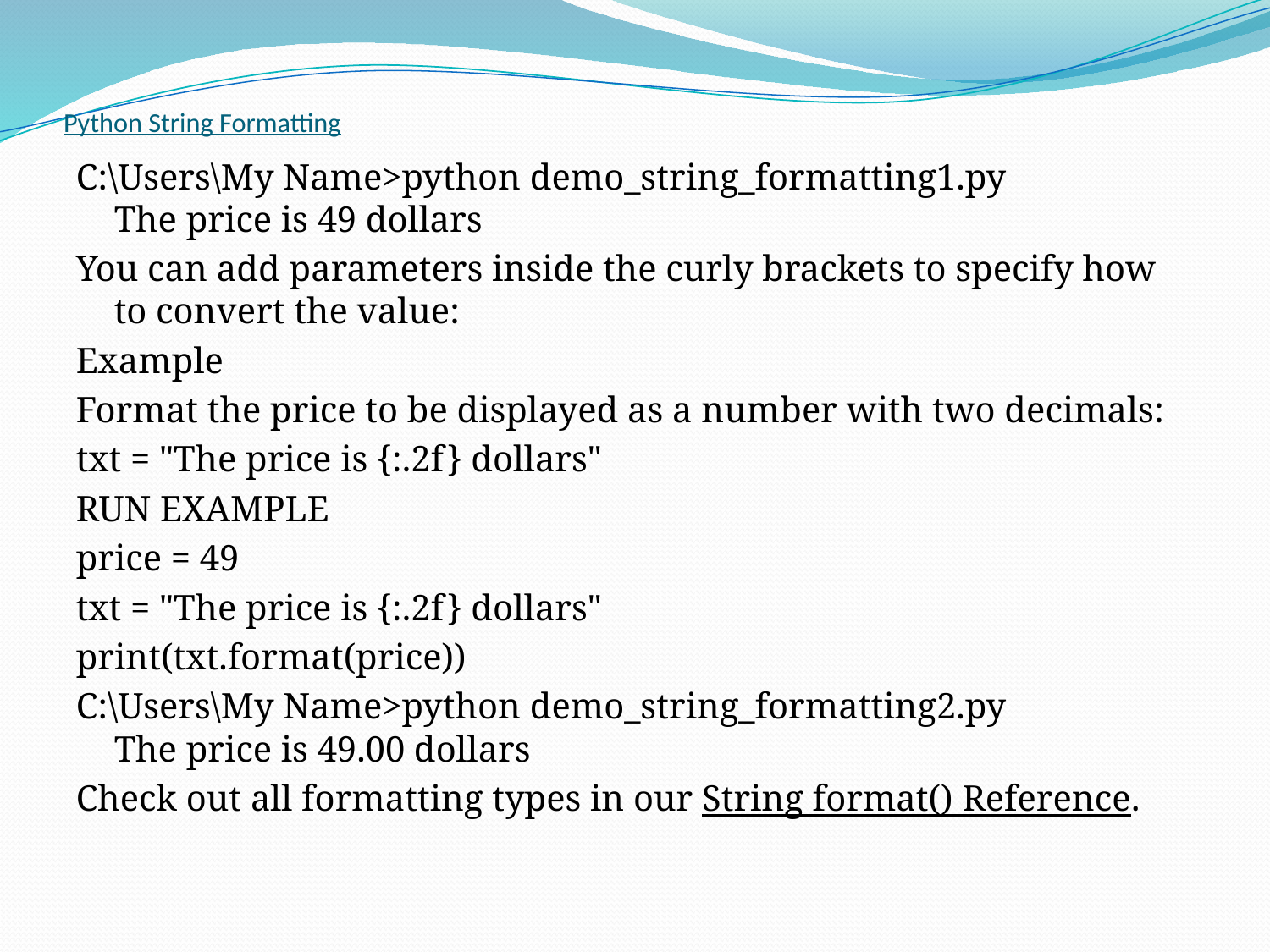

# Python String Formatting
C:\Users\My Name>python demo_string_formatting1.py
The price is 49 dollars
You can add parameters inside the curly brackets to specify how to convert the value:
Example
Format the price to be displayed as a number with two decimals:
txt = "The price is {:.2f} dollars"
RUN EXAMPLE
price = 49
txt = "The price is {:.2f} dollars"
print(txt.format(price))
C:\Users\My Name>python demo_string_formatting2.py
The price is 49.00 dollars
Check out all formatting types in our String format() Reference.